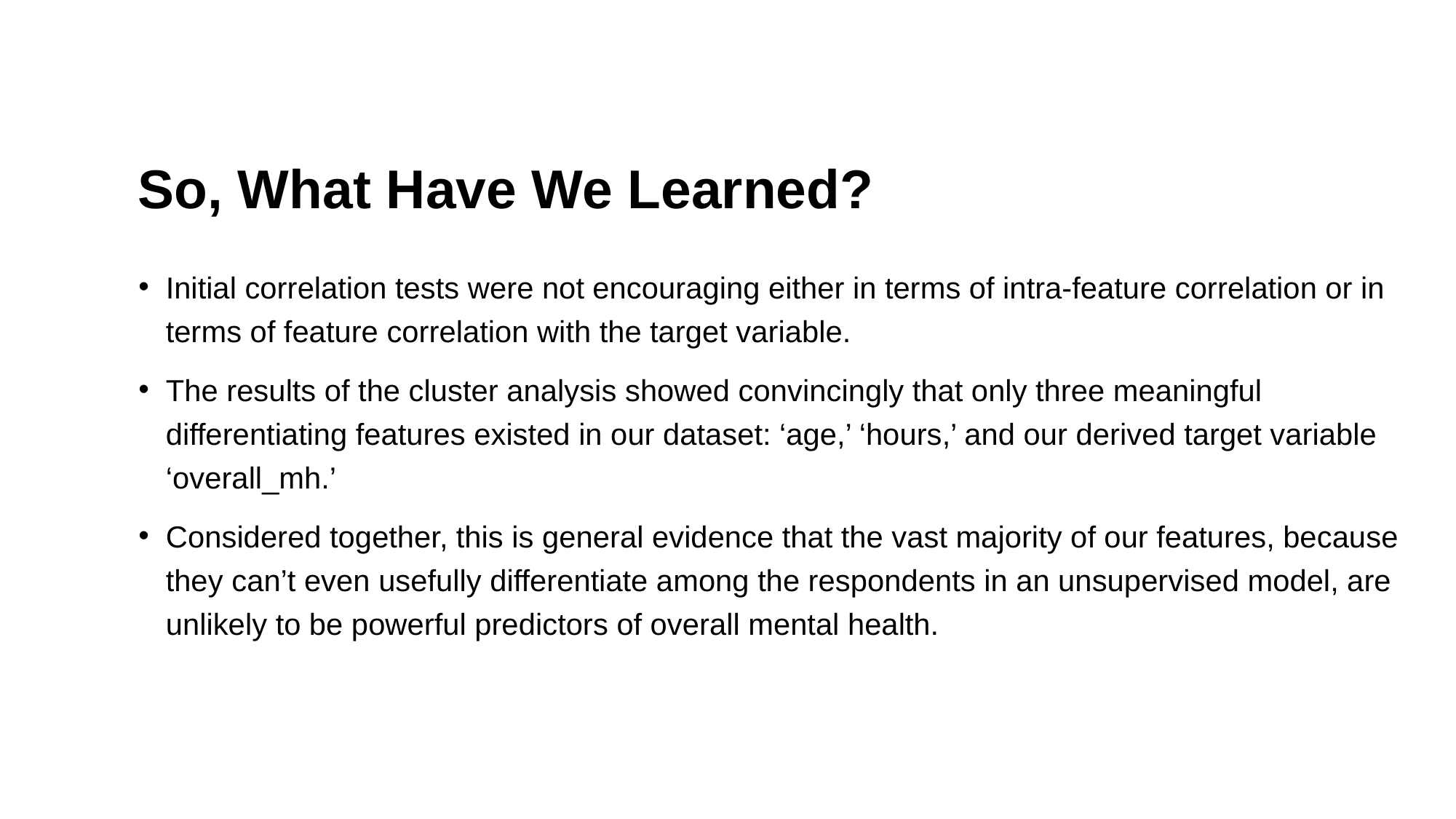

# So, What Have We Learned?
Initial correlation tests were not encouraging either in terms of intra-feature correlation or in terms of feature correlation with the target variable.
The results of the cluster analysis showed convincingly that only three meaningful differentiating features existed in our dataset: ‘age,’ ‘hours,’ and our derived target variable ‘overall_mh.’
Considered together, this is general evidence that the vast majority of our features, because they can’t even usefully differentiate among the respondents in an unsupervised model, are unlikely to be powerful predictors of overall mental health.